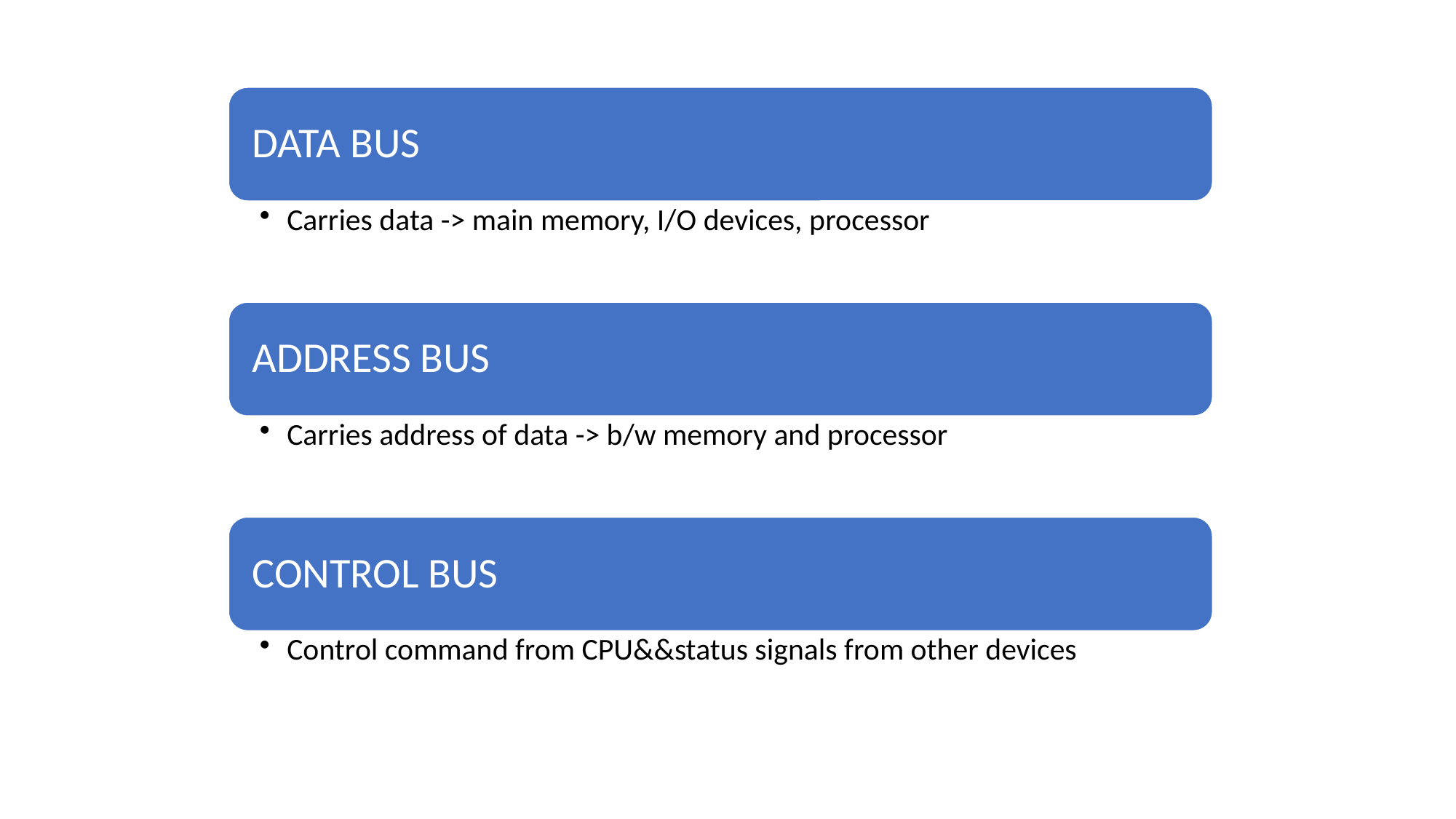

DATA BUS
Carries data -> main memory, I/O devices, processor
ADDRESS BUS
Carries address of data -> b/w memory and processor
CONTROL BUS
Control command from CPU&&status signals from other devices